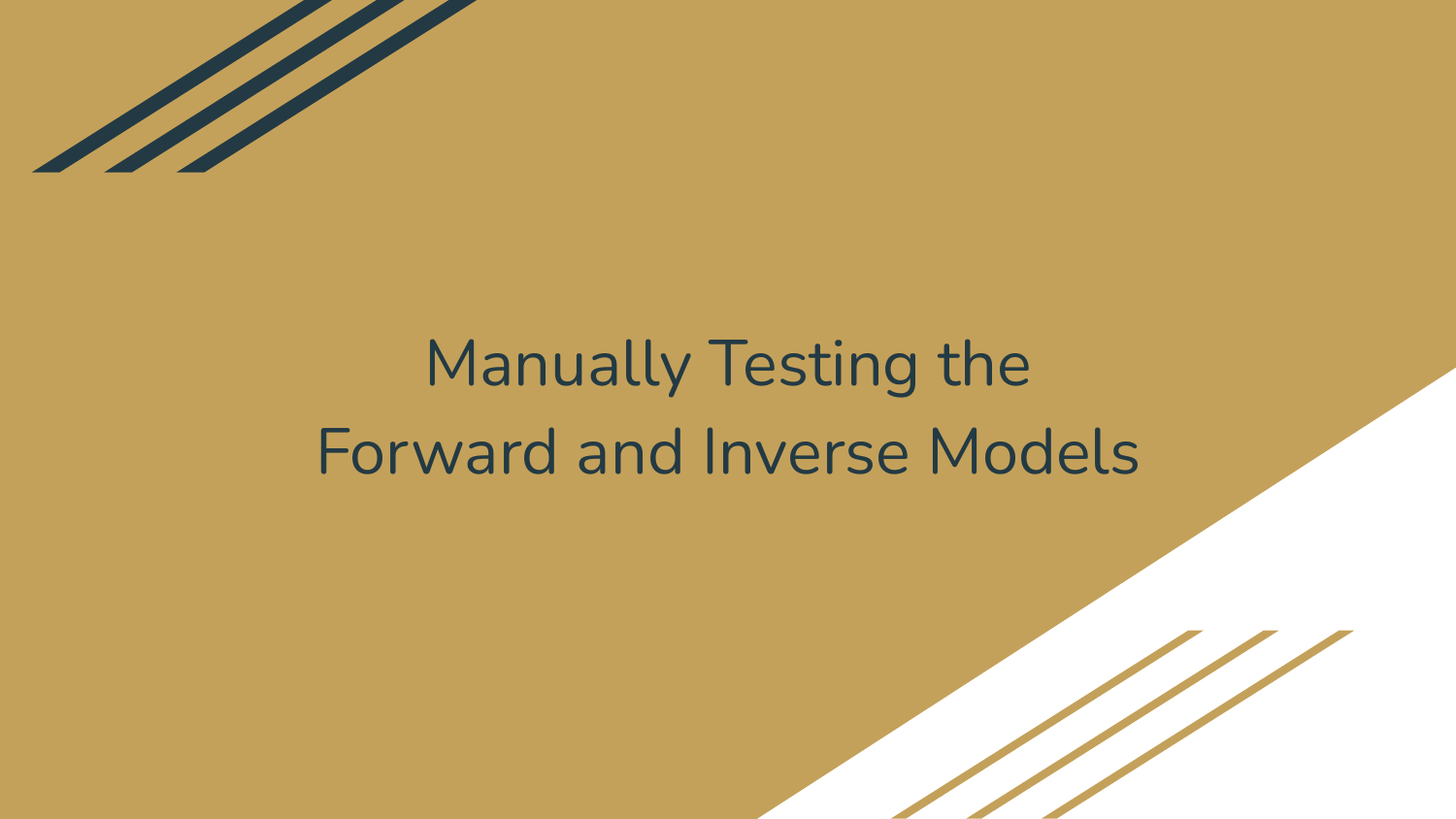

# Manually Testing the Forward and Inverse Models